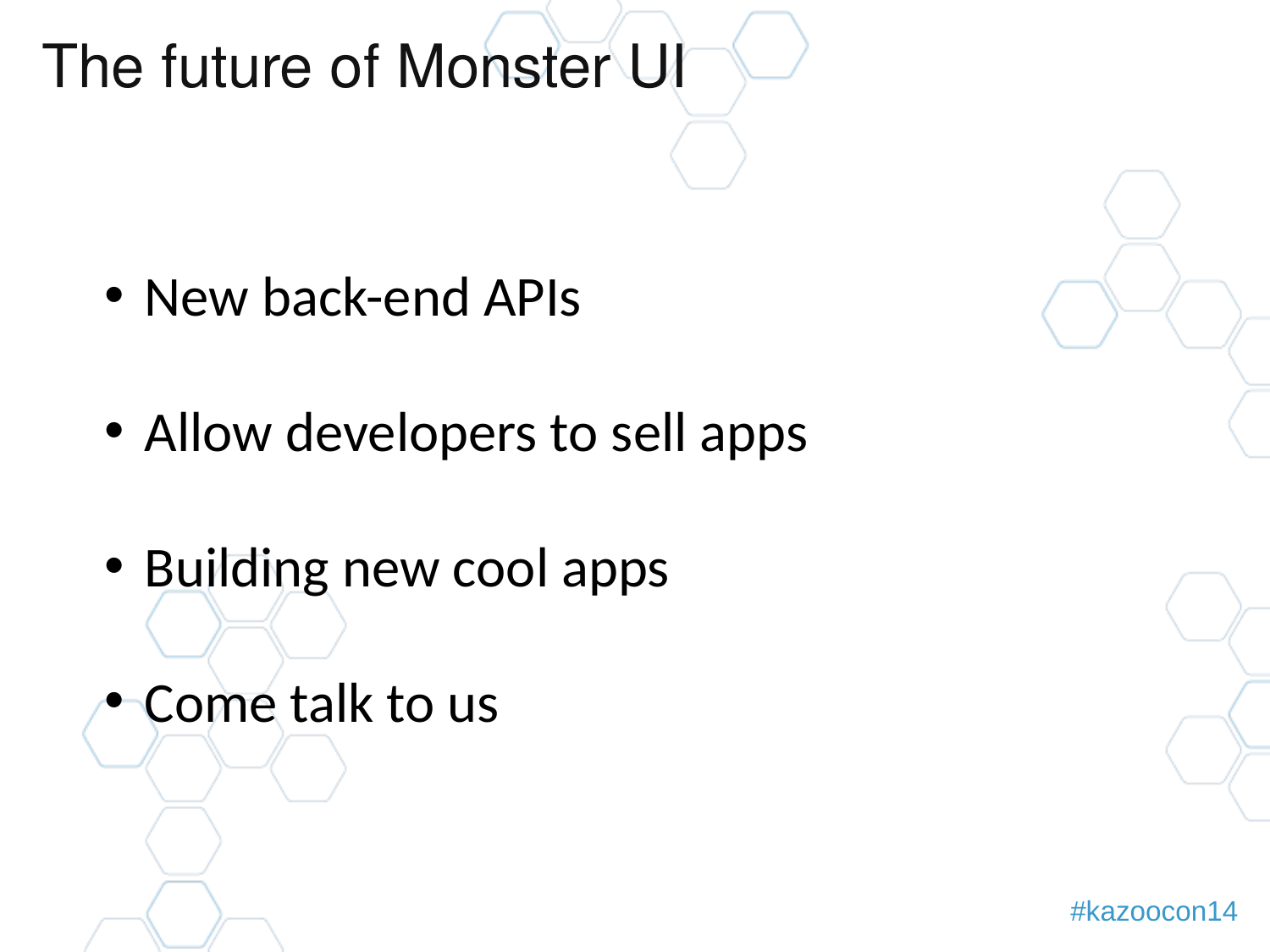

# The future of Monster UI
New back-end APIs

Allow developers to sell apps

Building new cool apps

Come talk to us